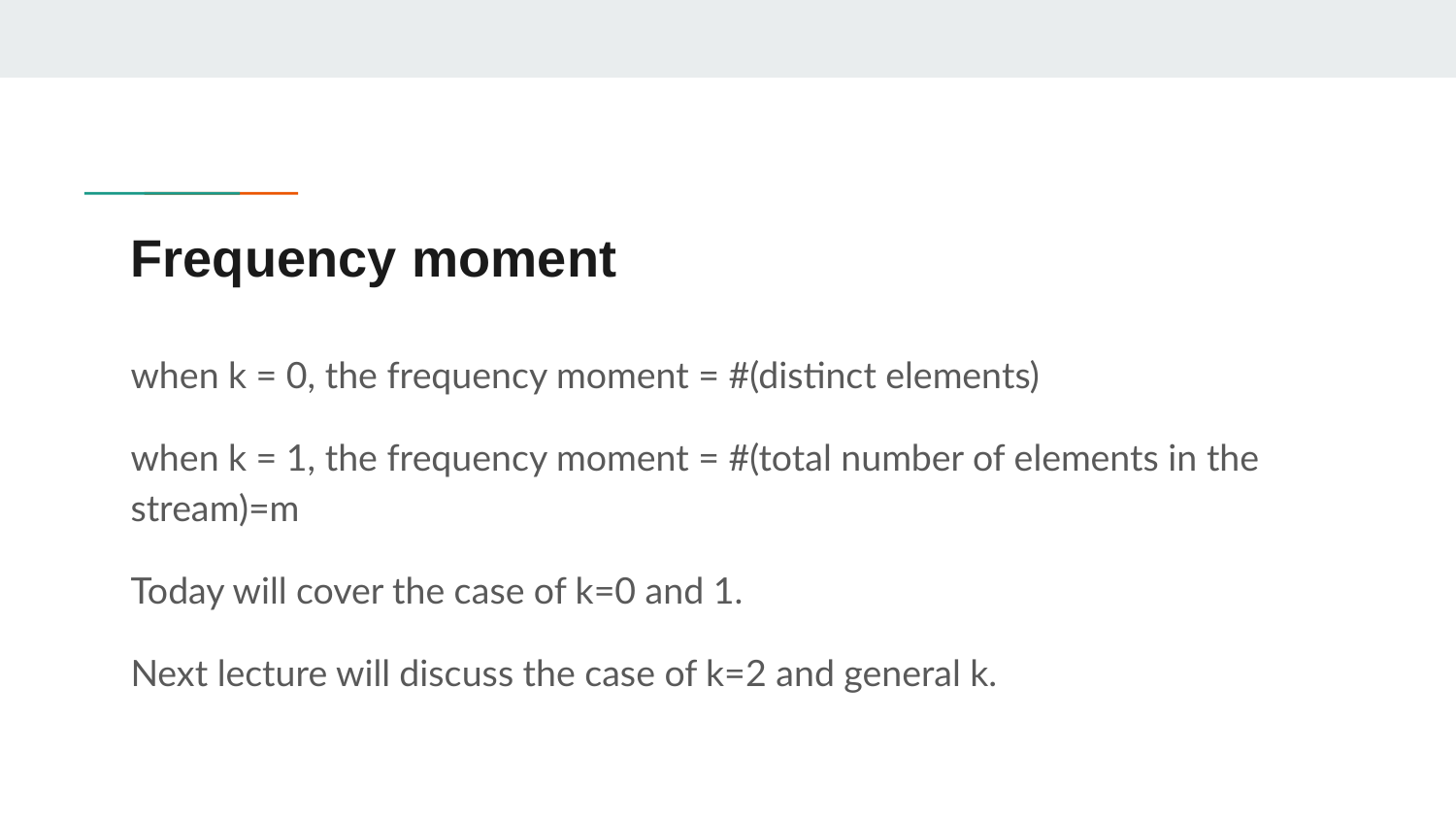

# Frequency moment
when k = 0, the frequency moment = #(distinct elements)
when k = 1, the frequency moment = #(total number of elements in the stream)=m
Today will cover the case of k=0 and 1.
Next lecture will discuss the case of k=2 and general k.